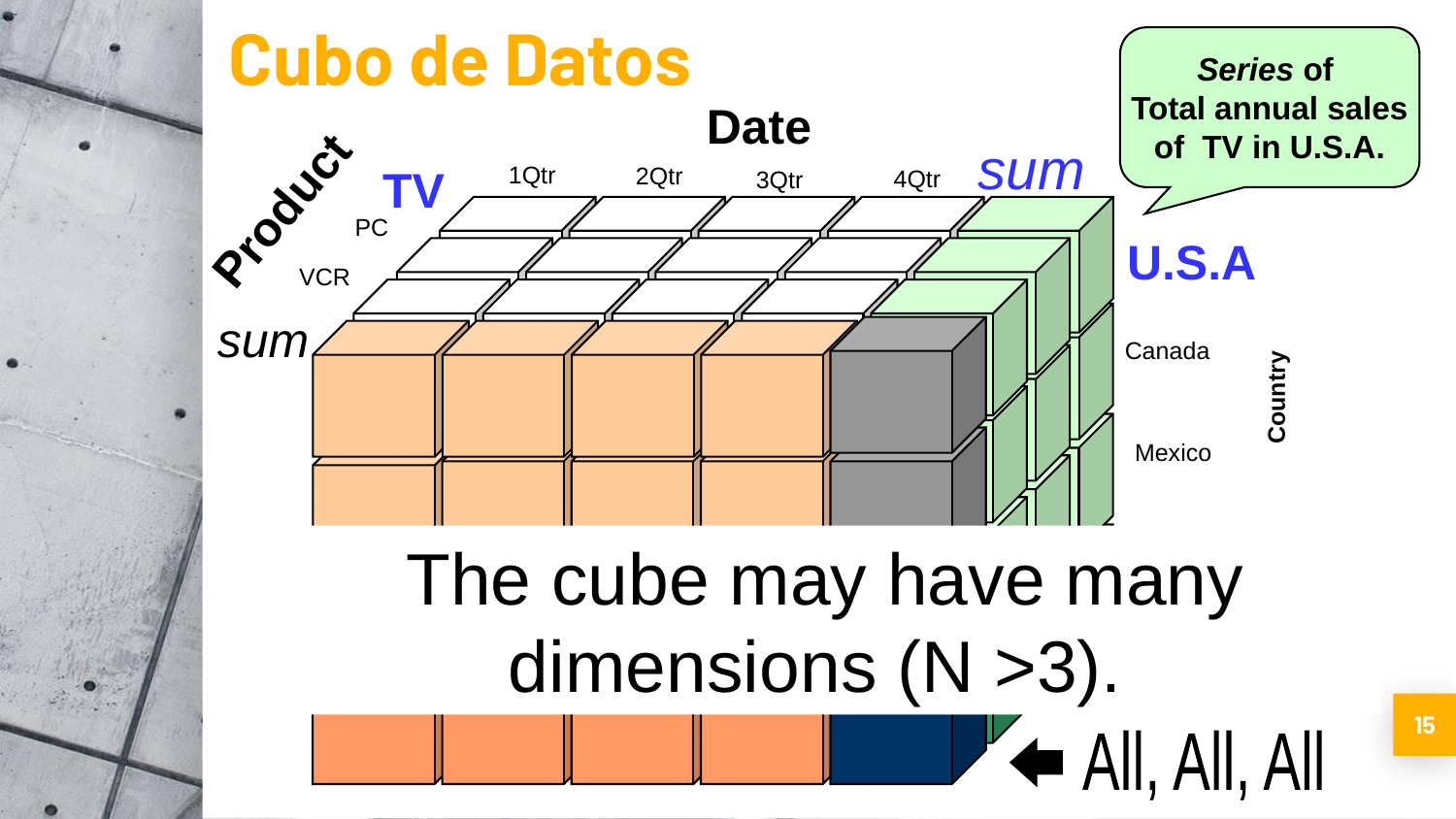

Cubo de Datos
Series of
Total annual sales
of  TV in U.S.A.
Date
sum

TV
1Qtr
2Qtr
4Qtr
3Qtr
Product

PC
U.S.A

VCR

sum

Canada

Country

Mexico

sum

All, All, All

The cube may have many dimensions (N >3).
15